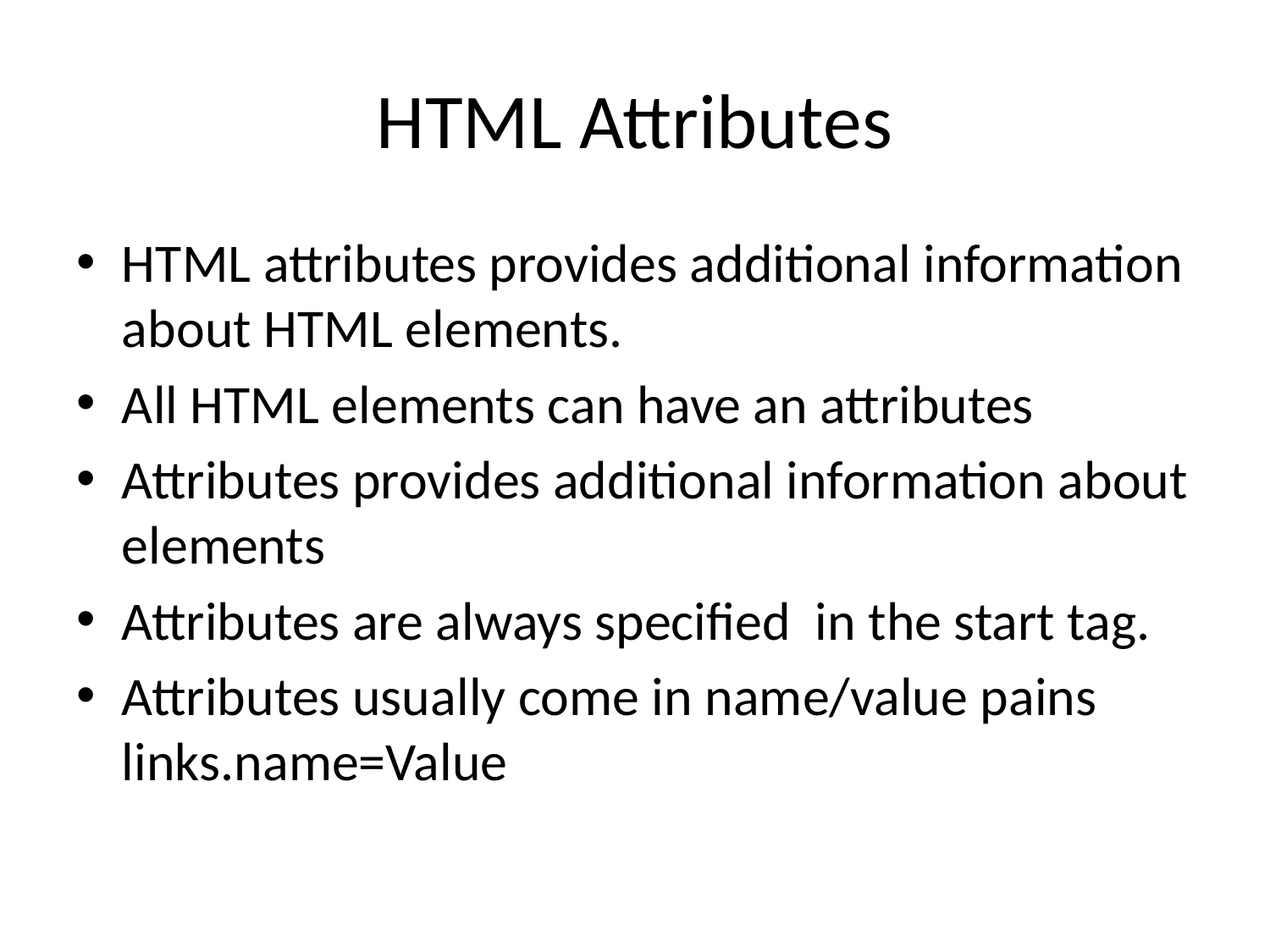

# HTML Attributes
HTML attributes provides additional information about HTML elements.
All HTML elements can have an attributes
Attributes provides additional information about elements
Attributes are always specified  in the start tag.
Attributes usually come in name/value pains links.name=Value